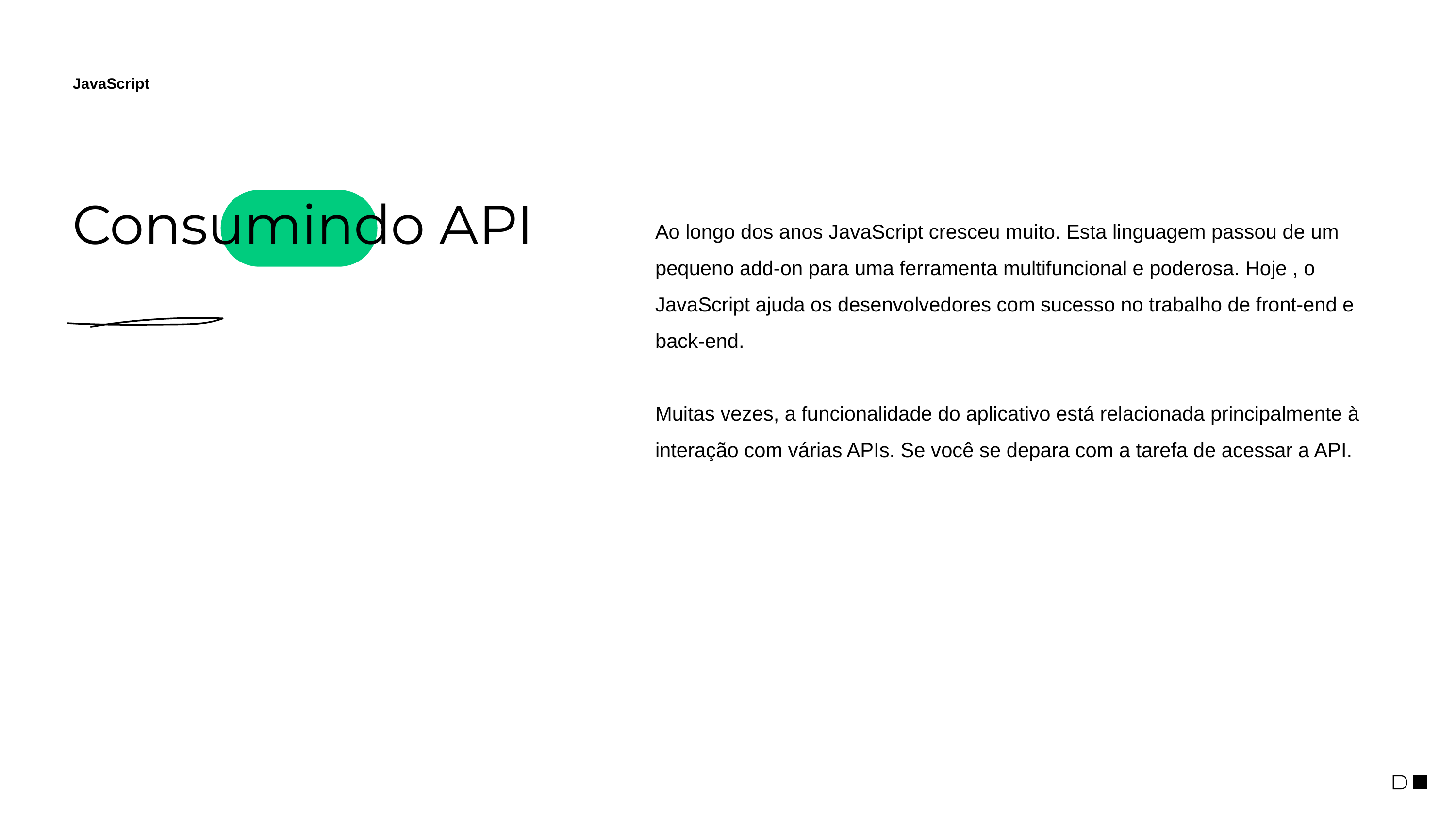

JavaScript

Consumindo API

Ao longo dos anos JavaScript cresceu muito. Esta linguagem passou de um pequeno add-on para uma ferramenta multifuncional e poderosa. Hoje , o JavaScript ajuda os desenvolvedores com sucesso no trabalho de front-end e back-end.

Muitas vezes, a funcionalidade do aplicativo está relacionada principalmente à interação com várias APIs. Se você se depara com a tarefa de acessar a API.